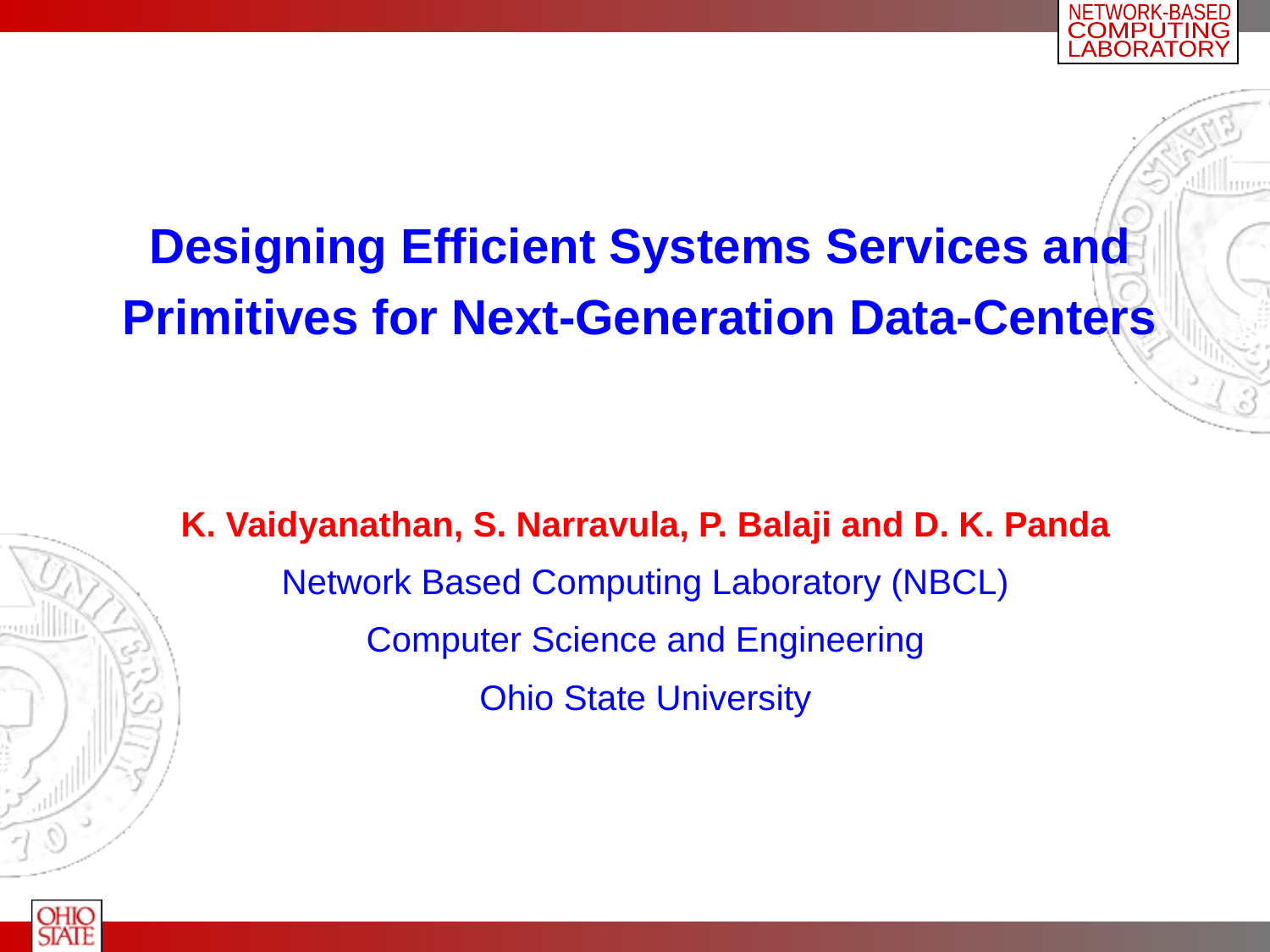

# Designing Efficient Systems Services and Primitives for Next-Generation Data-Centers
K. Vaidyanathan, S. Narravula, P. Balaji and D. K. Panda
Network Based Computing Laboratory (NBCL)
Computer Science and Engineering
Ohio State University